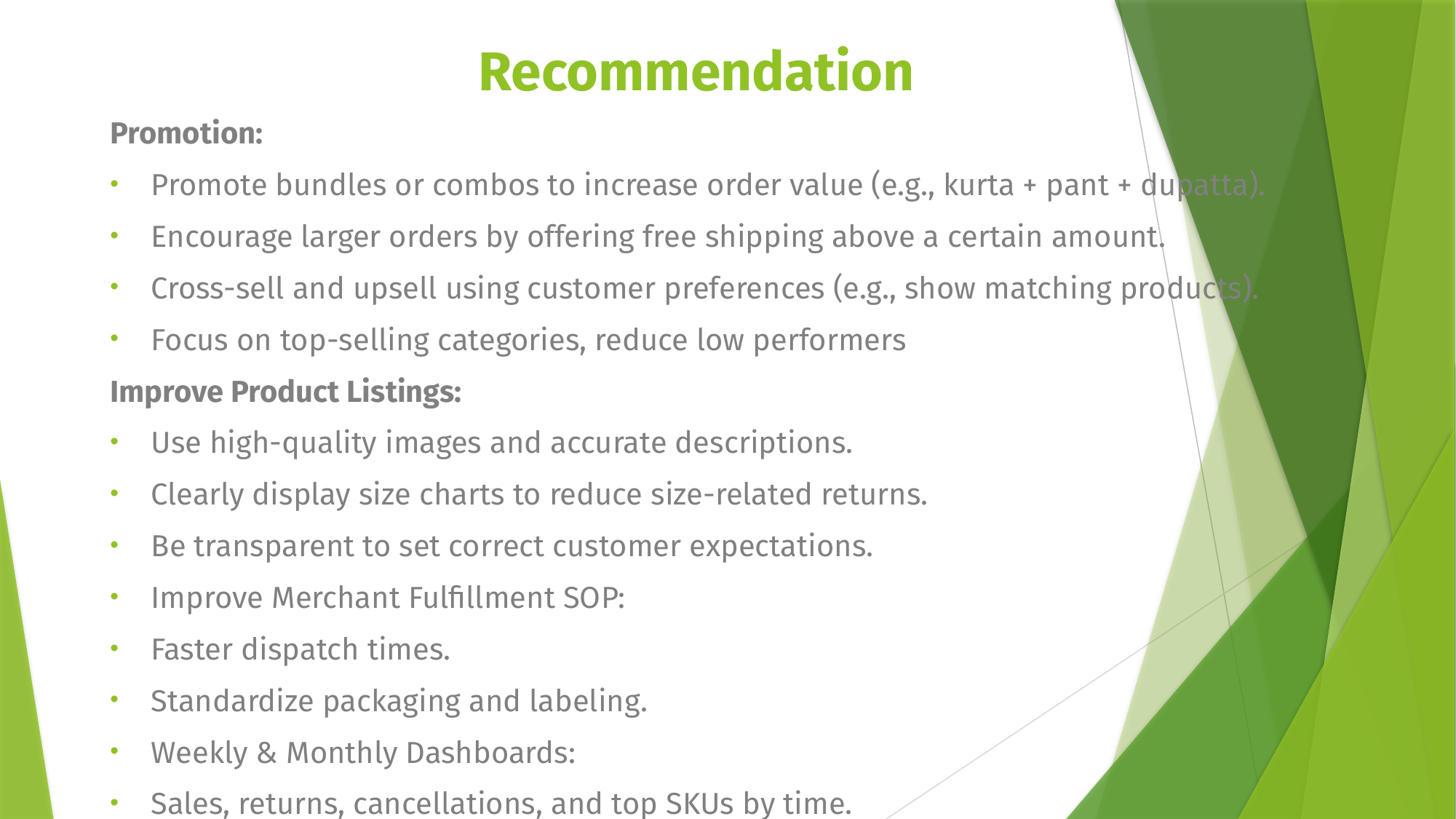

# Recommendation
Promotion:
Promote bundles or combos to increase order value (e.g., kurta + pant + dupatta).
Encourage larger orders by offering free shipping above a certain amount.
Cross-sell and upsell using customer preferences (e.g., show matching products).
Focus on top-selling categories, reduce low performers
Improve Product Listings:
Use high-quality images and accurate descriptions.
Clearly display size charts to reduce size-related returns.
Be transparent to set correct customer expectations.
Improve Merchant Fulfillment SOP:
Faster dispatch times.
Standardize packaging and labeling.
Weekly & Monthly Dashboards:
Sales, returns, cancellations, and top SKUs by time.